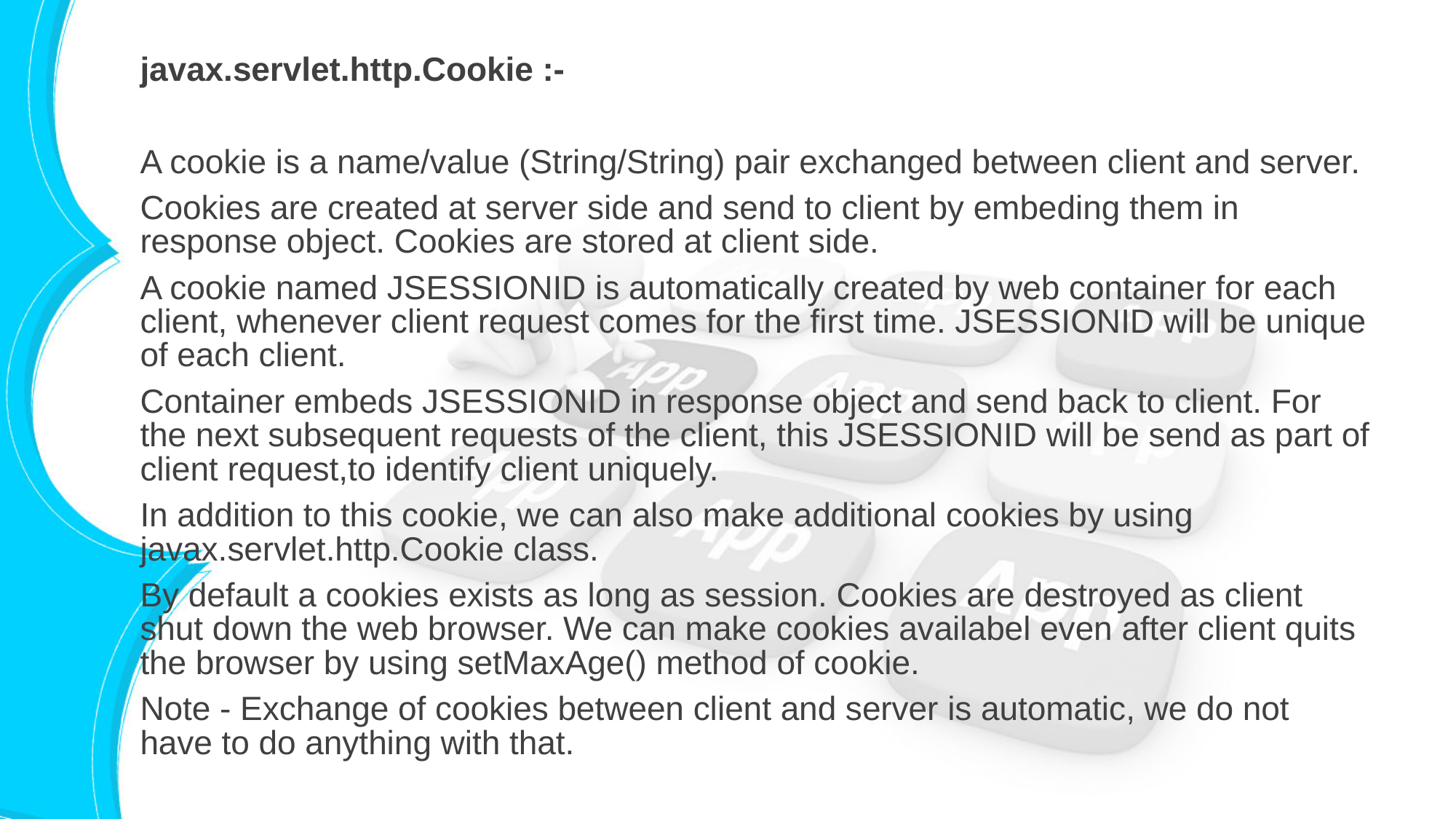

javax.servlet.http.Cookie :-

A cookie is a name/value (String/String) pair exchanged between client and server.
Cookies are created at server side and send to client by embeding them in response object. Cookies are stored at client side.
A cookie named JSESSIONID is automatically created by web container for each client, whenever client request comes for the first time. JSESSIONID will be unique of each client.
Container embeds JSESSIONID in response object and send back to client. For the next subsequent requests of the client, this JSESSIONID will be send as part of client request,to identify client uniquely.
In addition to this cookie, we can also make additional cookies by using javax.servlet.http.Cookie class.
By default a cookies exists as long as session. Cookies are destroyed as client shut down the web browser. We can make cookies availabel even after client quits the browser by using setMaxAge() method of cookie.
Note - Exchange of cookies between client and server is automatic, we do not have to do anything with that.